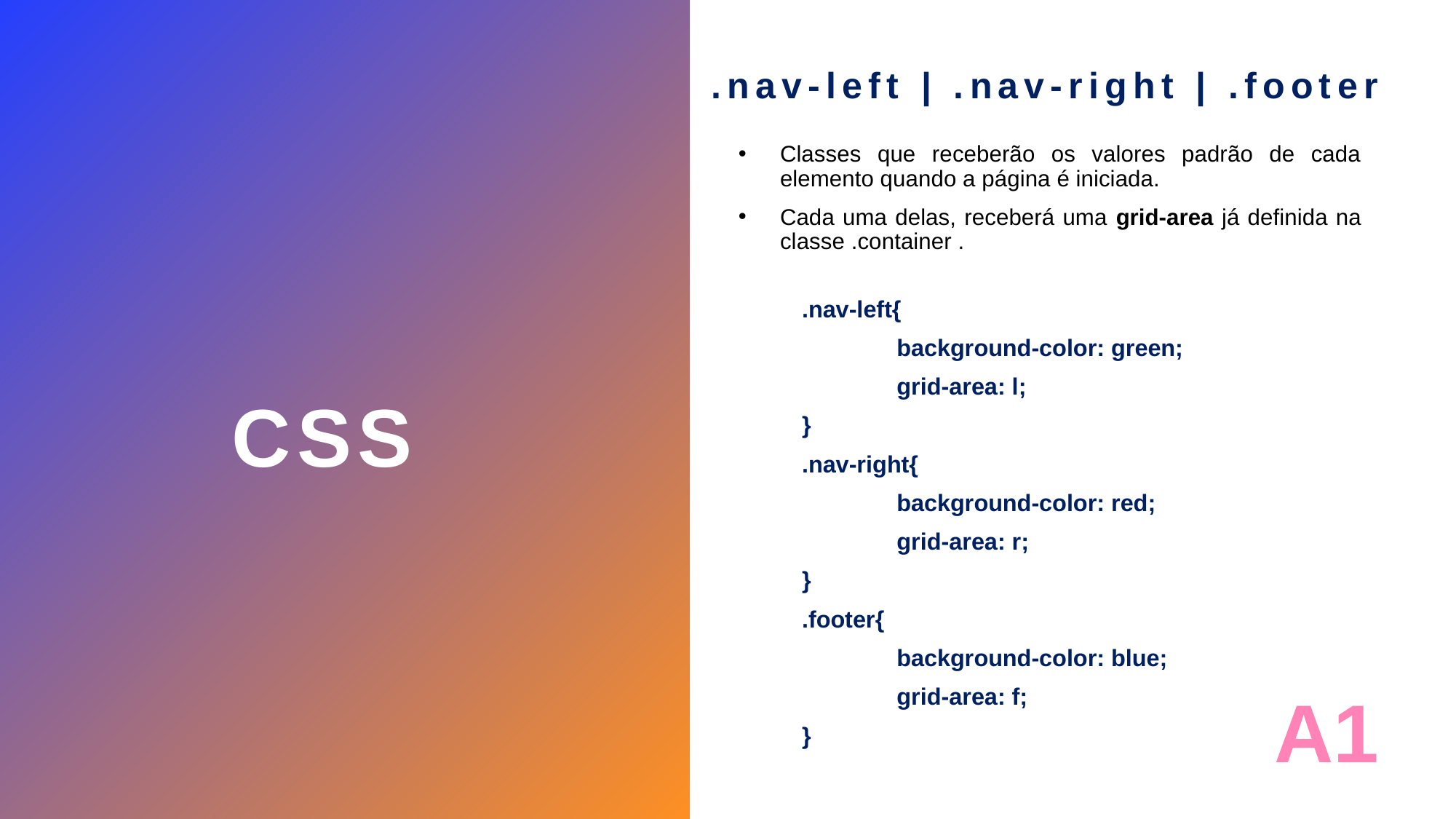

.nav-left | .nav-right | .footer
Classes que receberão os valores padrão de cada elemento quando a página é iniciada.
Cada uma delas, receberá uma grid-area já definida na classe .container .
.nav-left{
	background-color: green;
	grid-area: l;
}
.nav-right{
	background-color: red;
	grid-area: r;
}
.footer{
	background-color: blue;
	grid-area: f;
}
CSS

A1